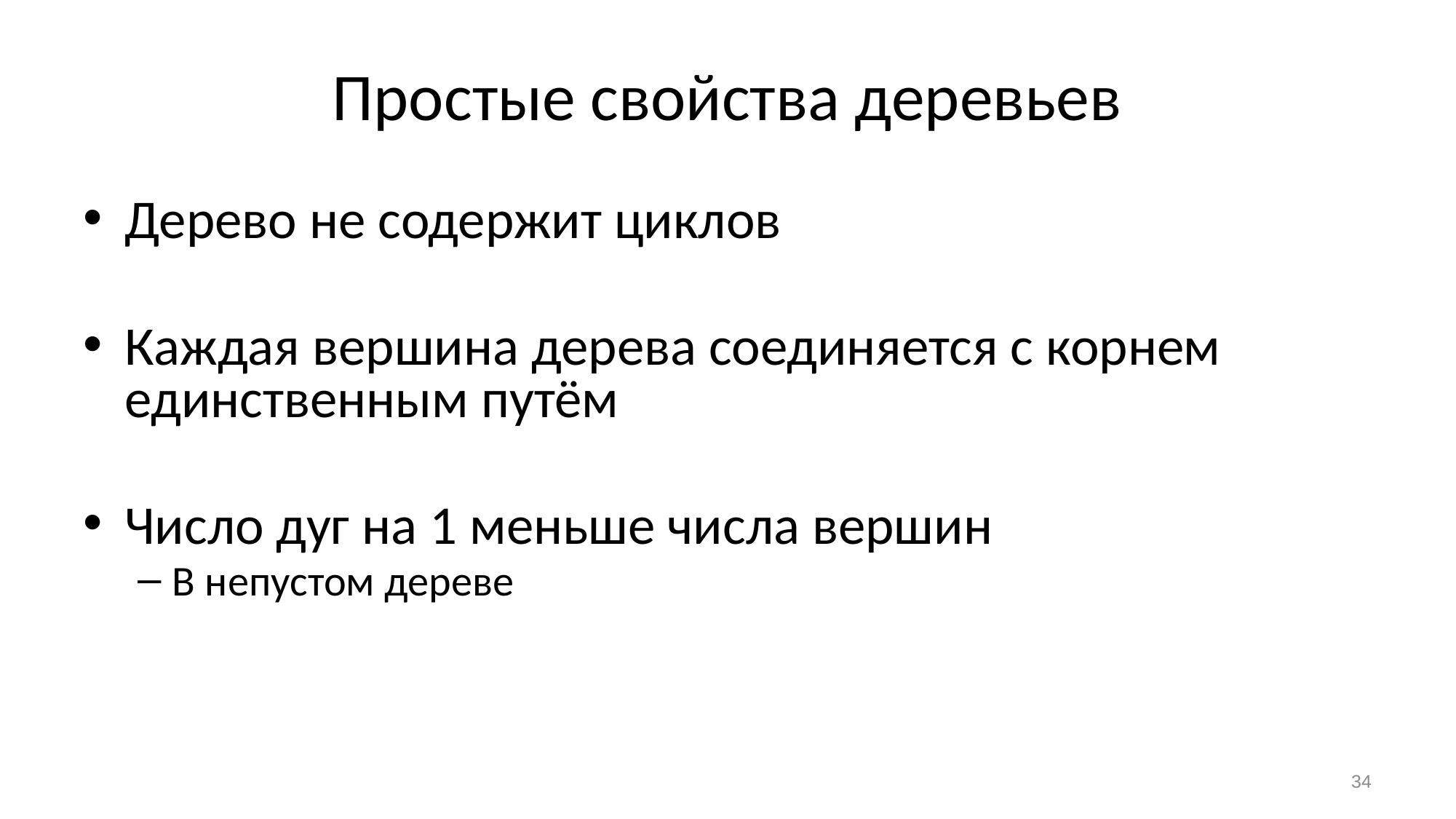

# Простые свойства деревьев
Дерево не содержит циклов

Каждая вершина дерева соединяется с корнем единственным путём

Число дуг на 1 меньше числа вершин
В непустом дереве

34